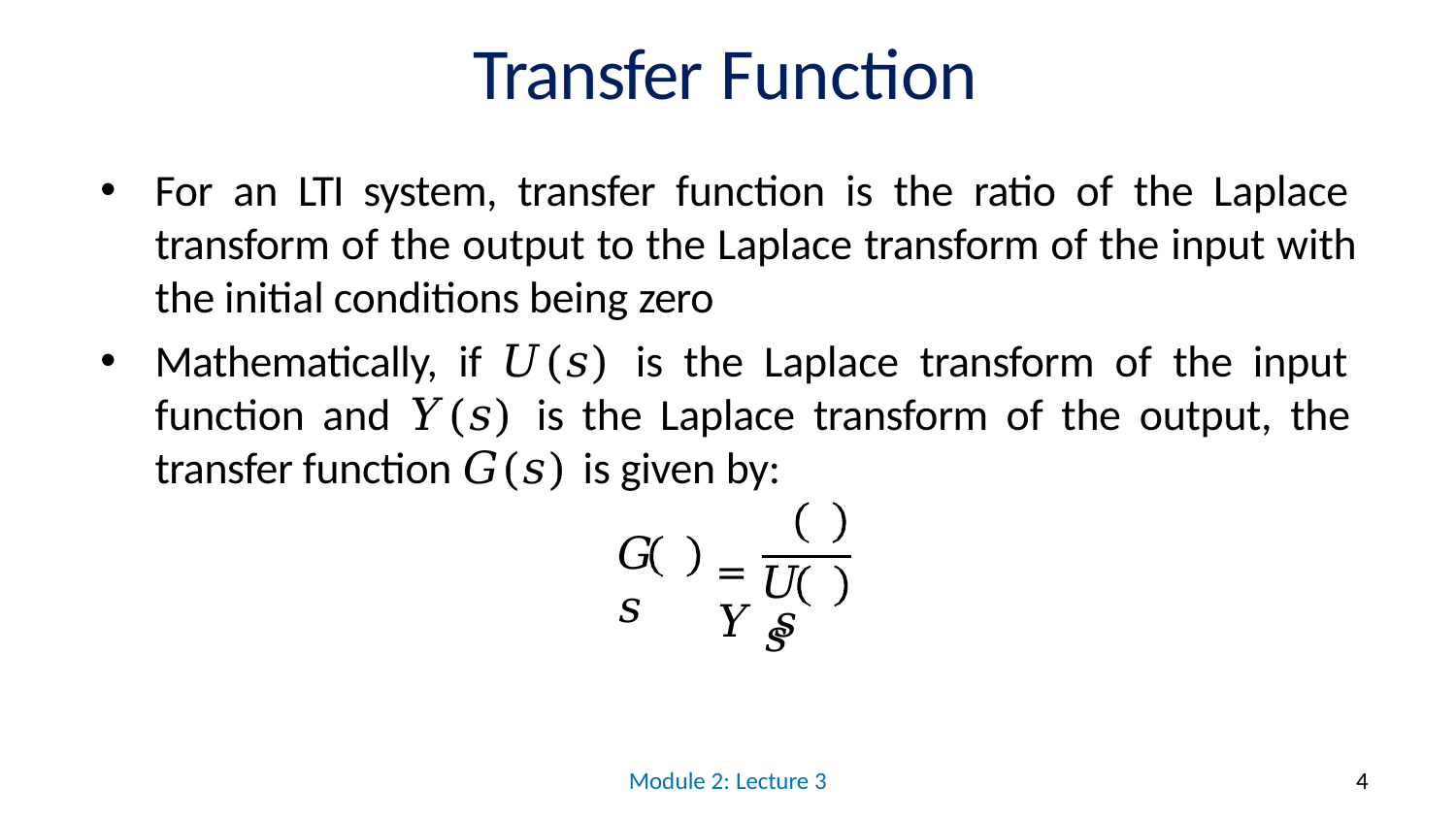

# Transfer Function
For an LTI system, transfer function is the ratio of the Laplace  transform of the output to the Laplace transform of the input with  the initial conditions being zero
Mathematically, if 𝑈(𝑠) is the Laplace transform of the input  function and 𝑌(𝑠) is the Laplace transform of the output, the  transfer function 𝐺(𝑠) is given by:
= 𝑌 𝑠

𝐺	𝑠

𝑈 𝑠

Module 2: Lecture 3
4